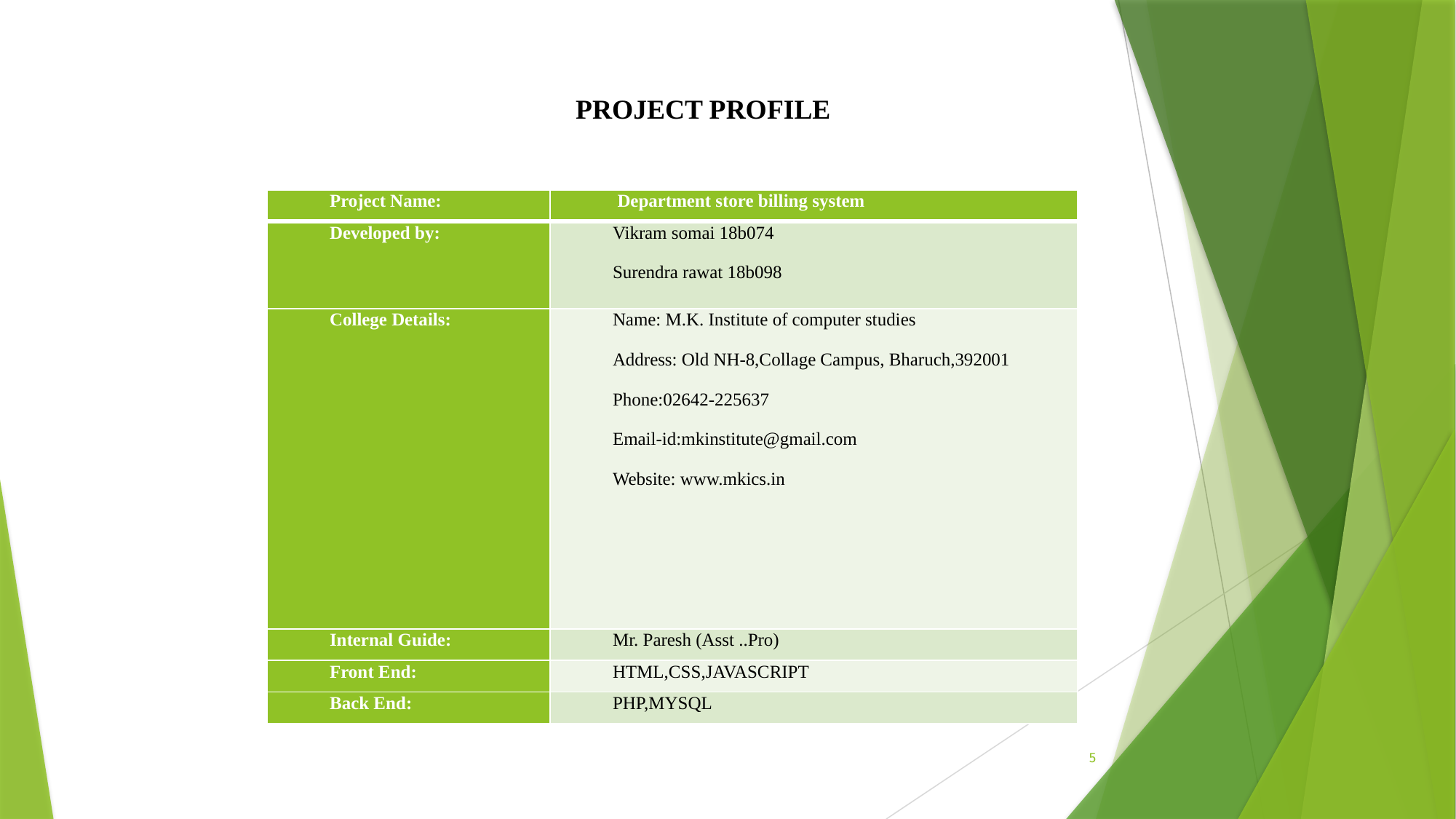

# PROJECT PROFILE
| Project Name: | Department store billing system |
| --- | --- |
| Developed by: | Vikram somai 18b074 Surendra rawat 18b098 |
| College Details: | Name: M.K. Institute of computer studies Address: Old NH-8,Collage Campus, Bharuch,392001 Phone:02642-225637 Email-id:mkinstitute@gmail.com Website: www.mkics.in |
| Internal Guide: | Mr. Paresh (Asst ..Pro) |
| Front End: | HTML,CSS,JAVASCRIPT |
| Back End: | PHP,MYSQL |
5